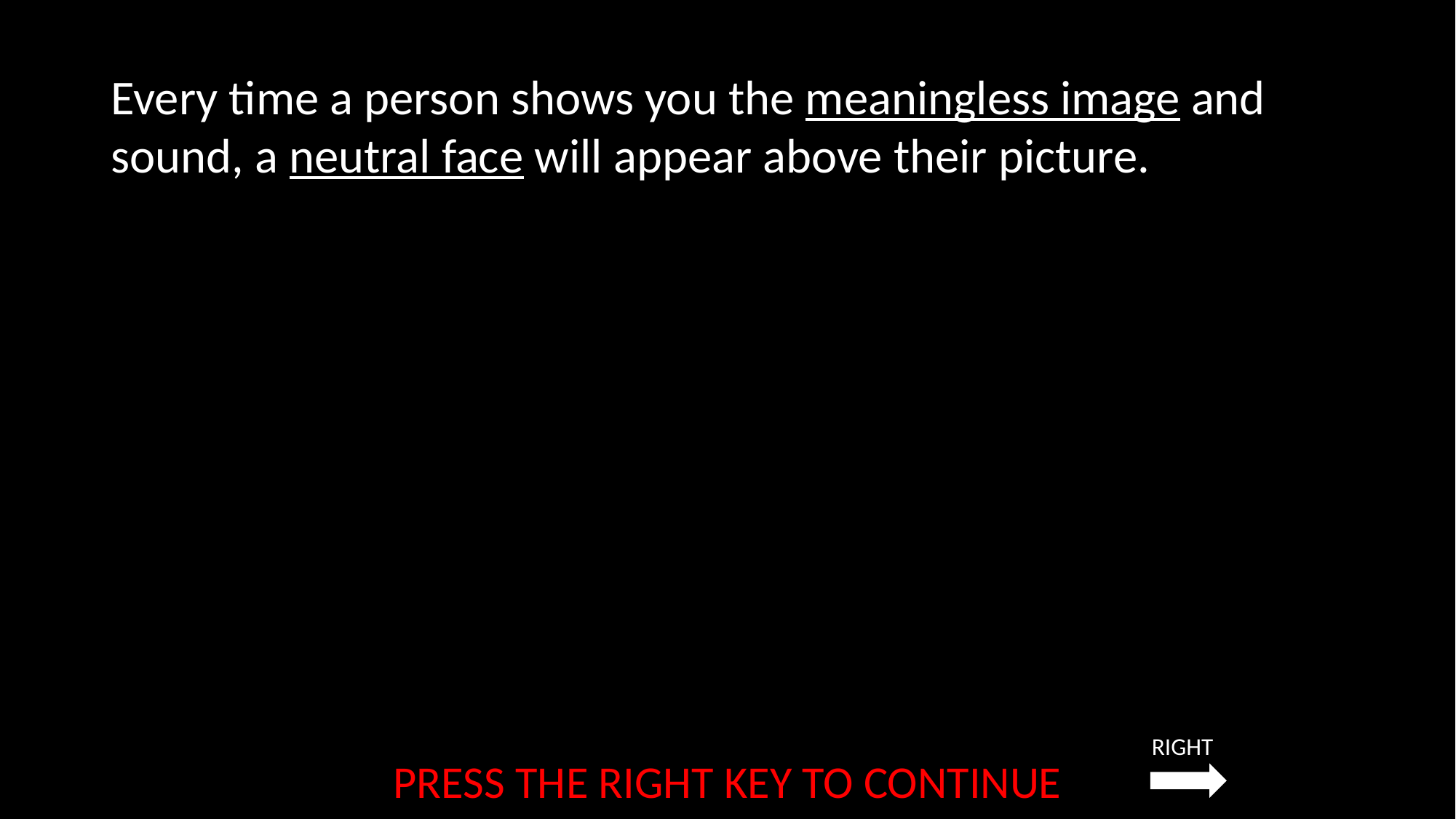

Every time a person shows you the meaningless image and sound, a neutral face will appear above their picture.
RIGHT
PRESS THE RIGHT KEY TO CONTINUE